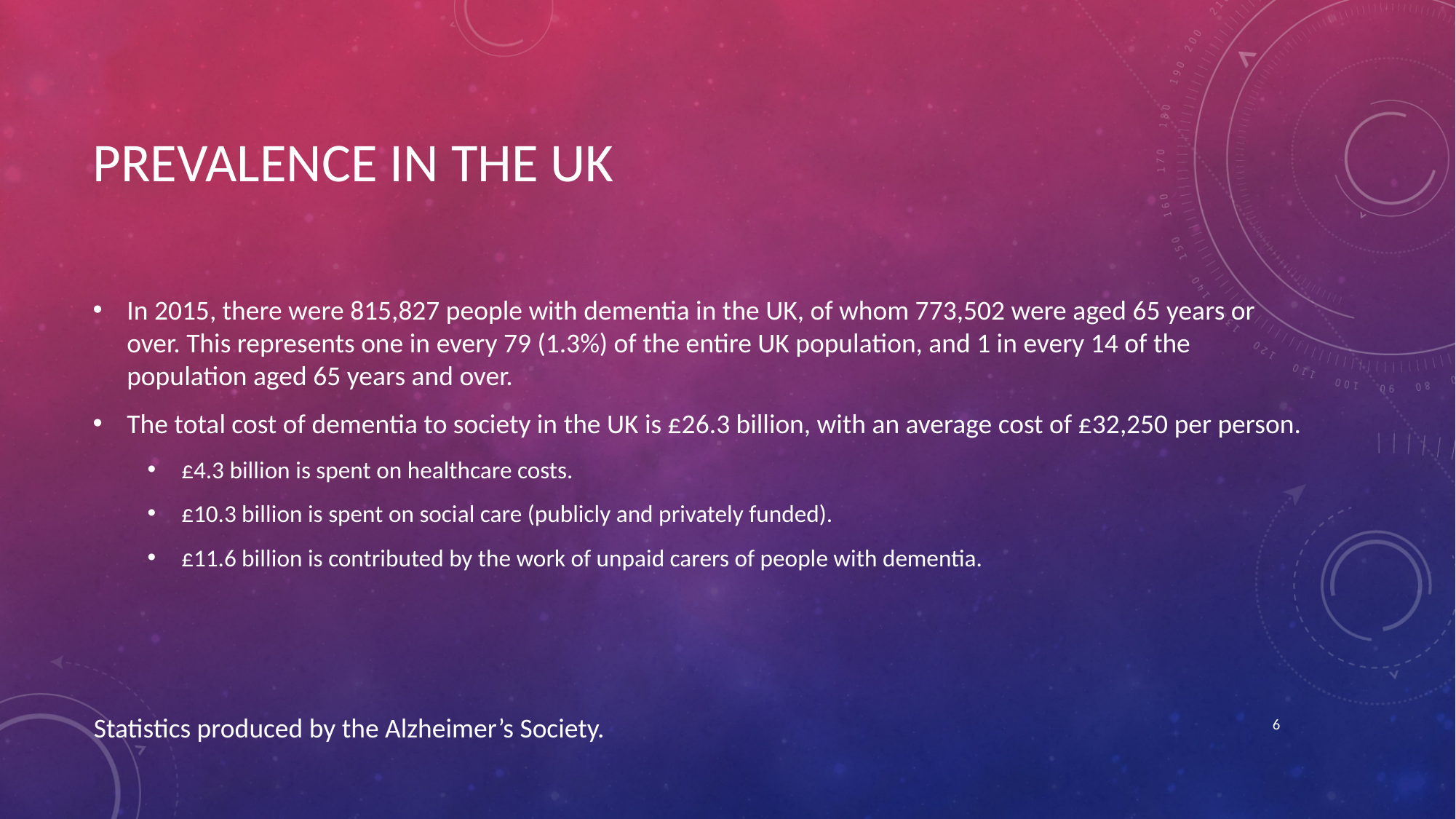

# Prevalence in the UK
In 2015, there were 815,827 people with dementia in the UK, of whom 773,502 were aged 65 years or over. This represents one in every 79 (1.3%) of the entire UK population, and 1 in every 14 of the population aged 65 years and over.
The total cost of dementia to society in the UK is £26.3 billion, with an average cost of £32,250 per person.
£4.3 billion is spent on healthcare costs.
£10.3 billion is spent on social care (publicly and privately funded).
£11.6 billion is contributed by the work of unpaid carers of people with dementia.

6
Statistics produced by the Alzheimer’s Society.